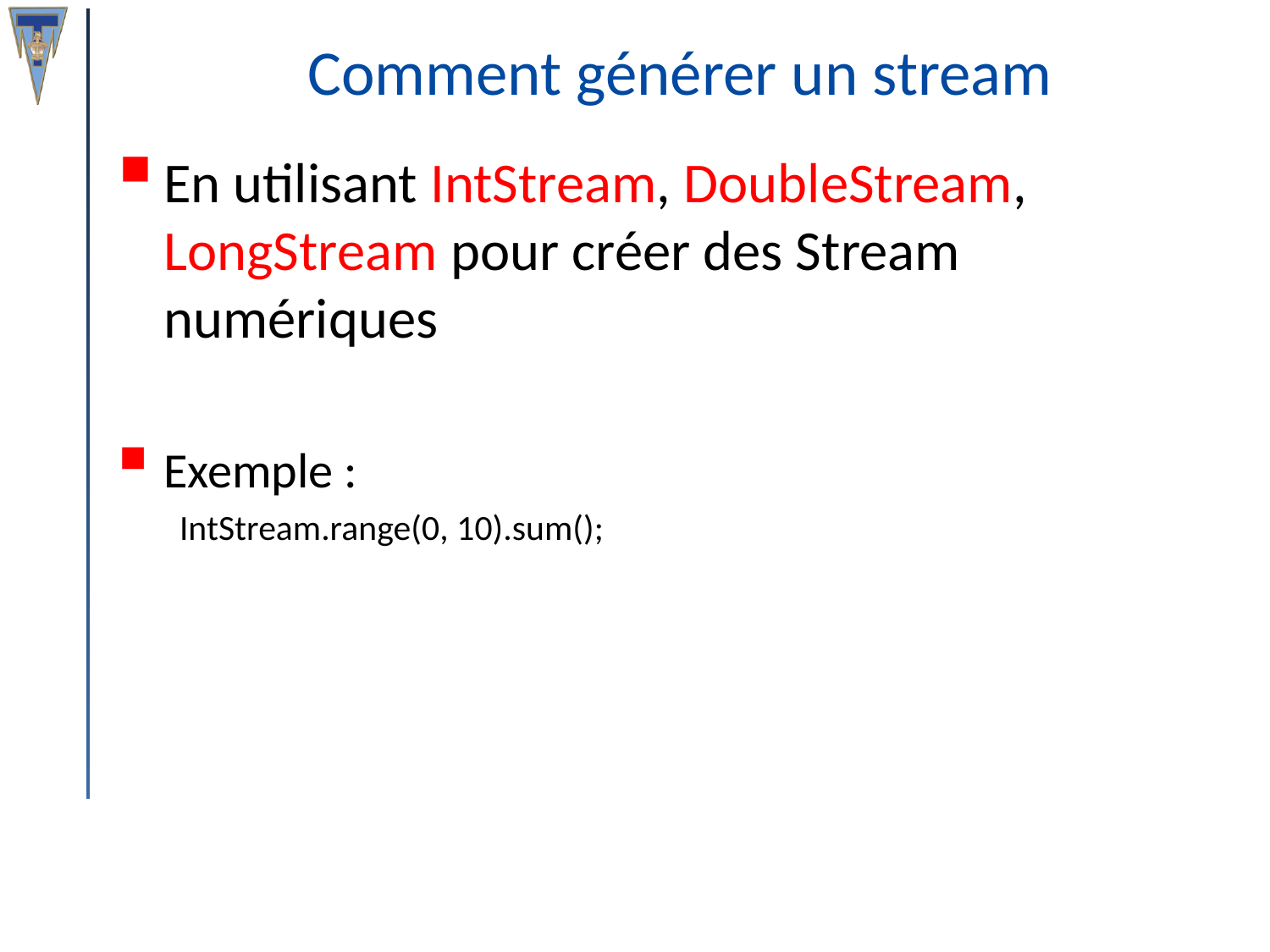

# Comment générer un stream
En utilisant IntStream, DoubleStream, LongStream pour créer des Stream numériques

Exemple :
IntStream.range(0, 10).sum();